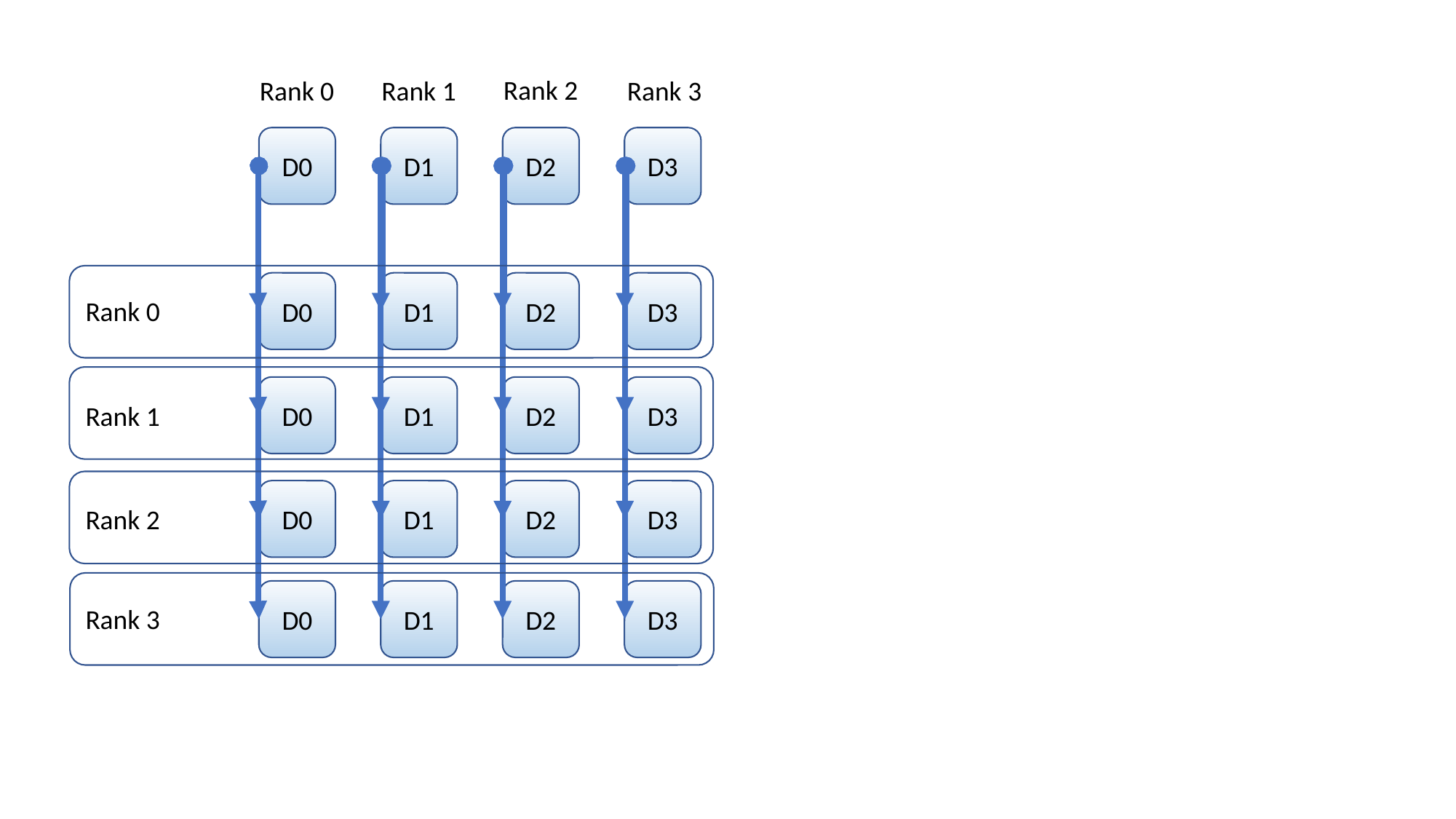

Rank 2
Rank 0
Rank 1
Rank 3
D1
D2
D3
D0
D1
D2
D3
D0
Rank 0
D1
D2
D3
D0
Rank 1
D1
D2
D3
D0
Rank 2
D1
D2
D3
D0
Rank 3